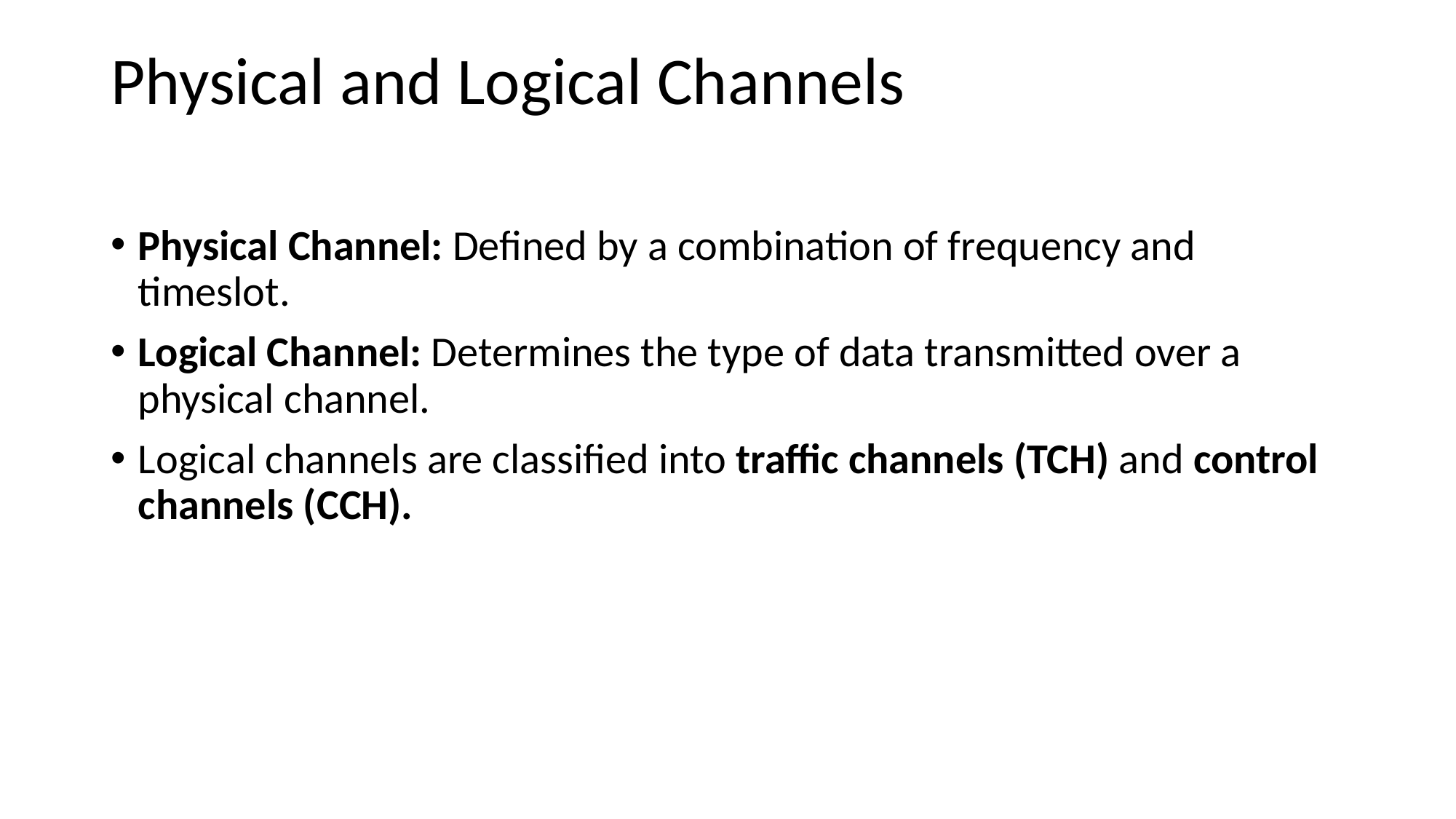

# Physical and Logical Channels
Physical Channel: Defined by a combination of frequency and timeslot.
Logical Channel: Determines the type of data transmitted over a physical channel.
Logical channels are classified into traffic channels (TCH) and control channels (CCH).